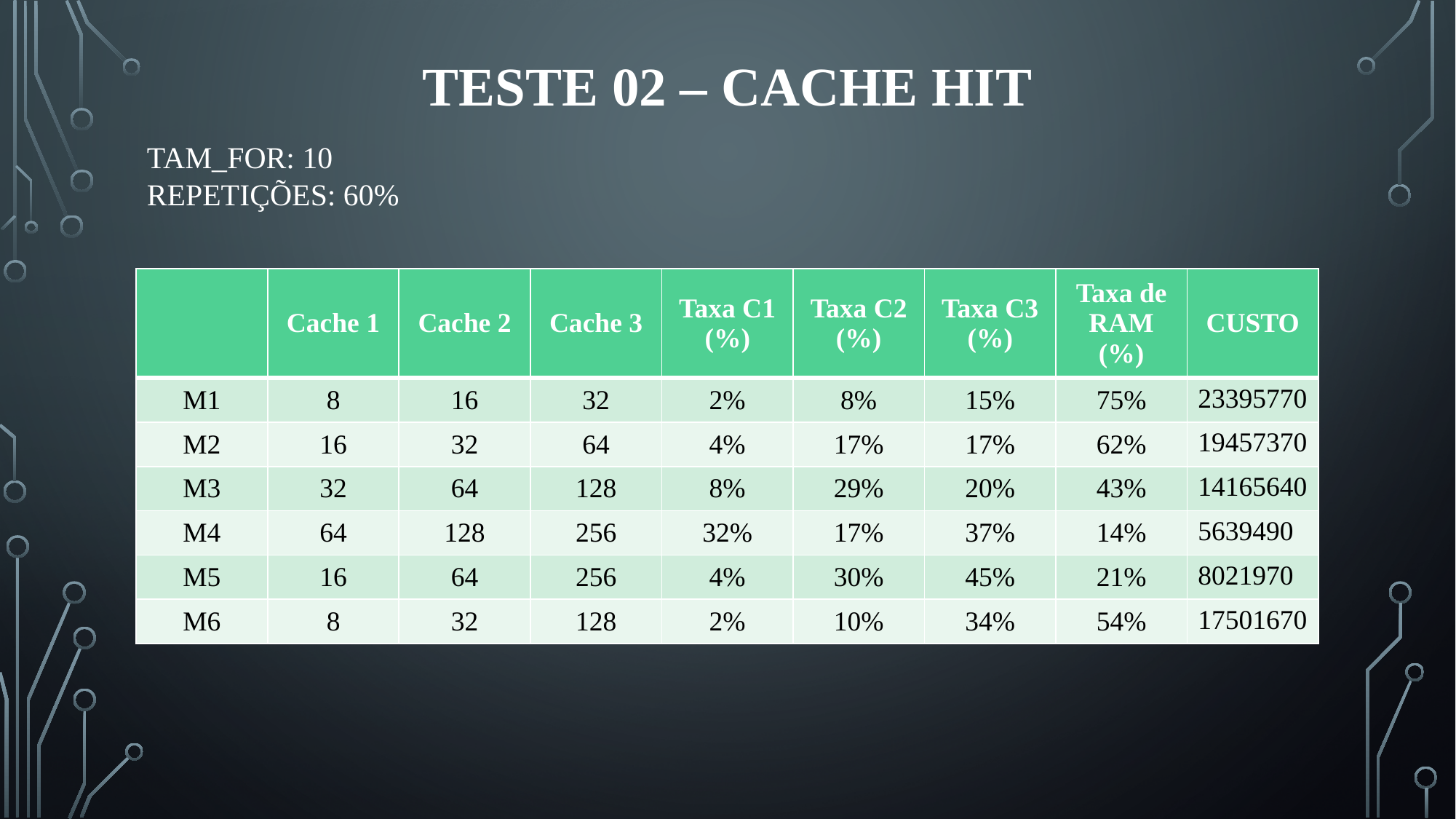

# Teste 02 – cache hit
TAM_FOR: 10
REPETIÇÕES: 60%
|  | Cache 1 | Cache 2 | Cache 3 | Taxa C1 (%) | Taxa C2 (%) | Taxa C3 (%) | Taxa de RAM (%) | CUSTO |
| --- | --- | --- | --- | --- | --- | --- | --- | --- |
| M1 | 8 | 16 | 32 | 2% | 8% | 15% | 75% | 23395770 |
| M2 | 16 | 32 | 64 | 4% | 17% | 17% | 62% | 19457370 |
| M3 | 32 | 64 | 128 | 8% | 29% | 20% | 43% | 14165640 |
| M4 | 64 | 128 | 256 | 32% | 17% | 37% | 14% | 5639490 |
| M5 | 16 | 64 | 256 | 4% | 30% | 45% | 21% | 8021970 |
| M6 | 8 | 32 | 128 | 2% | 10% | 34% | 54% | 17501670 |